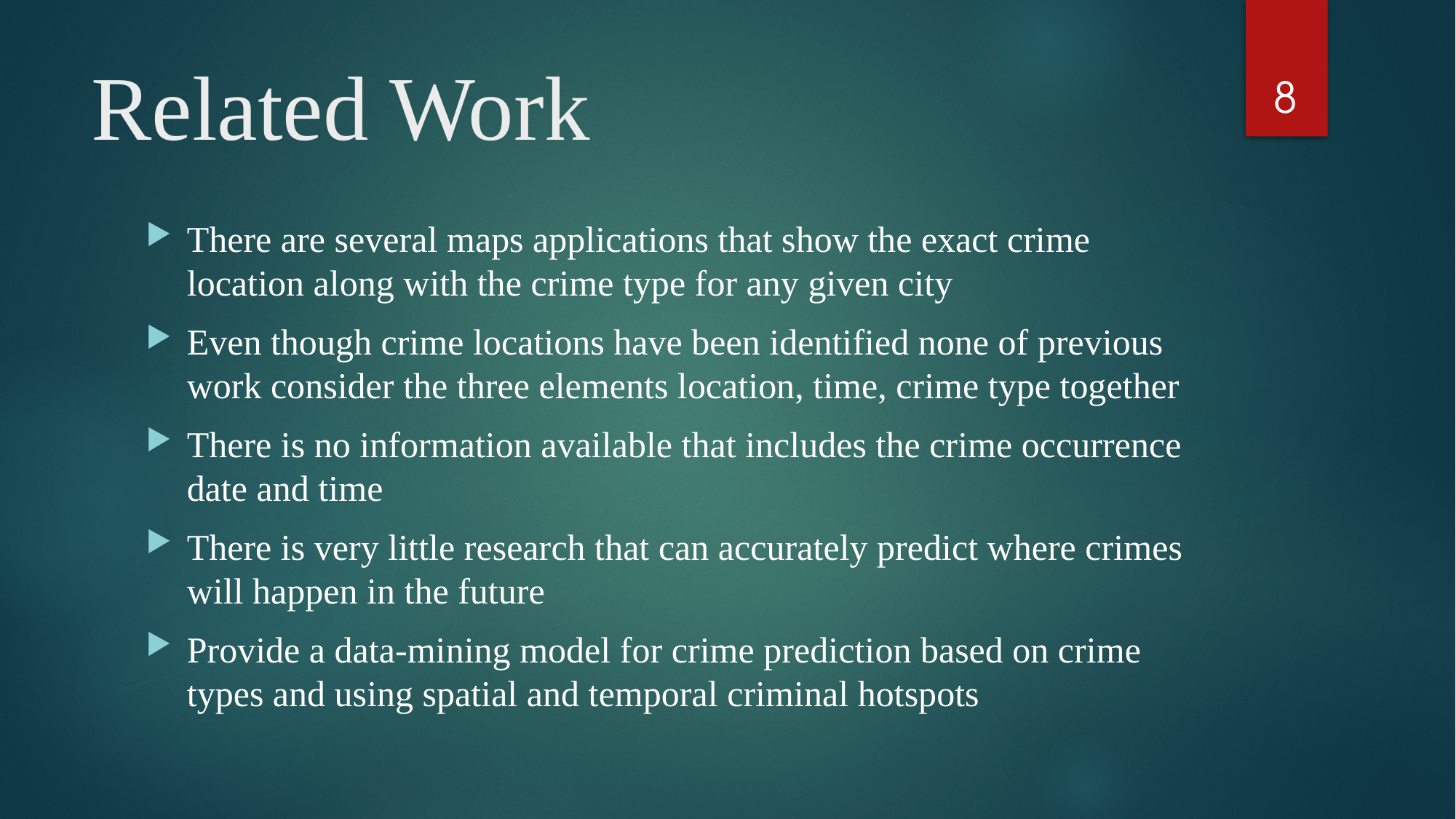

8
# Related Work
There are several maps applications that show the exact crime location along with the crime type for any given city
Even though crime locations have been identified none of previous work consider the three elements location, time, crime type together
There is no information available that includes the crime occurrence date and time
There is very little research that can accurately predict where crimes will happen in the future
Provide a data-mining model for crime prediction based on crime types and using spatial and temporal criminal hotspots